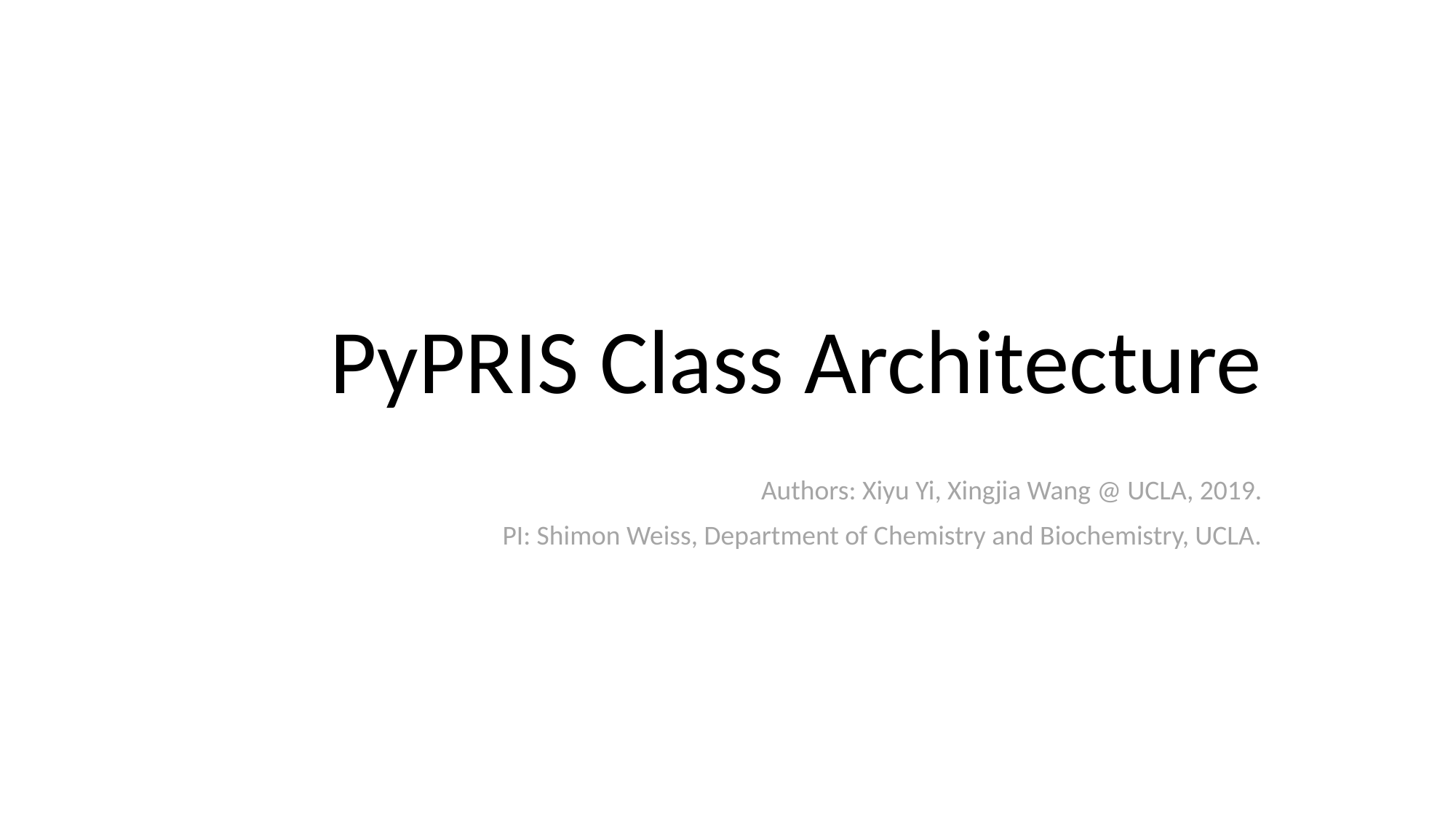

# PyPRIS Class Architecture
Authors: Xiyu Yi, Xingjia Wang @ UCLA, 2019.
PI: Shimon Weiss, Department of Chemistry and Biochemistry, UCLA.